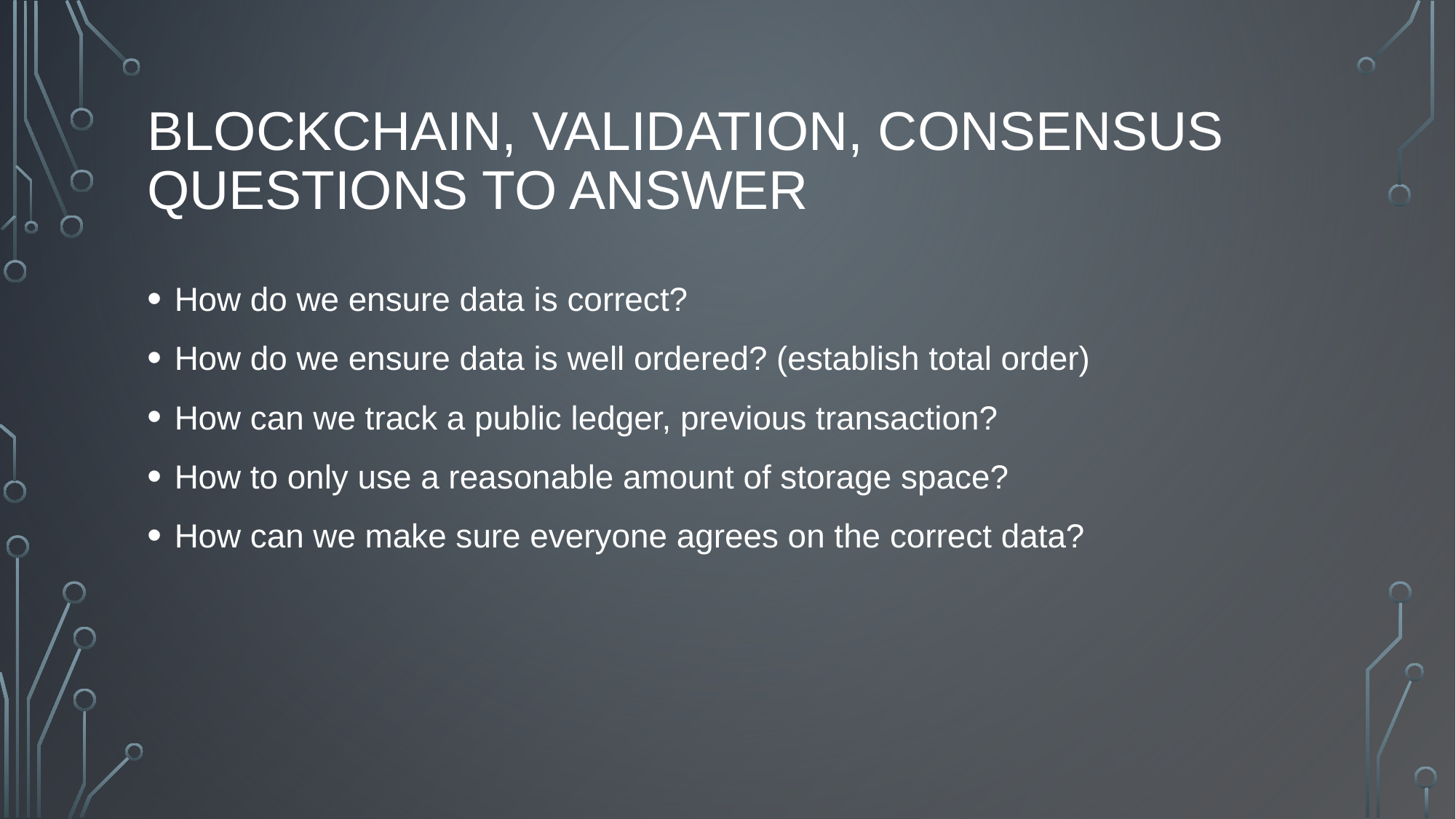

# Blockchain, Validation, Consensus Questions to answer
How do we ensure data is correct?
How do we ensure data is well ordered? (establish total order)
How can we track a public ledger, previous transaction?
How to only use a reasonable amount of storage space?
How can we make sure everyone agrees on the correct data?